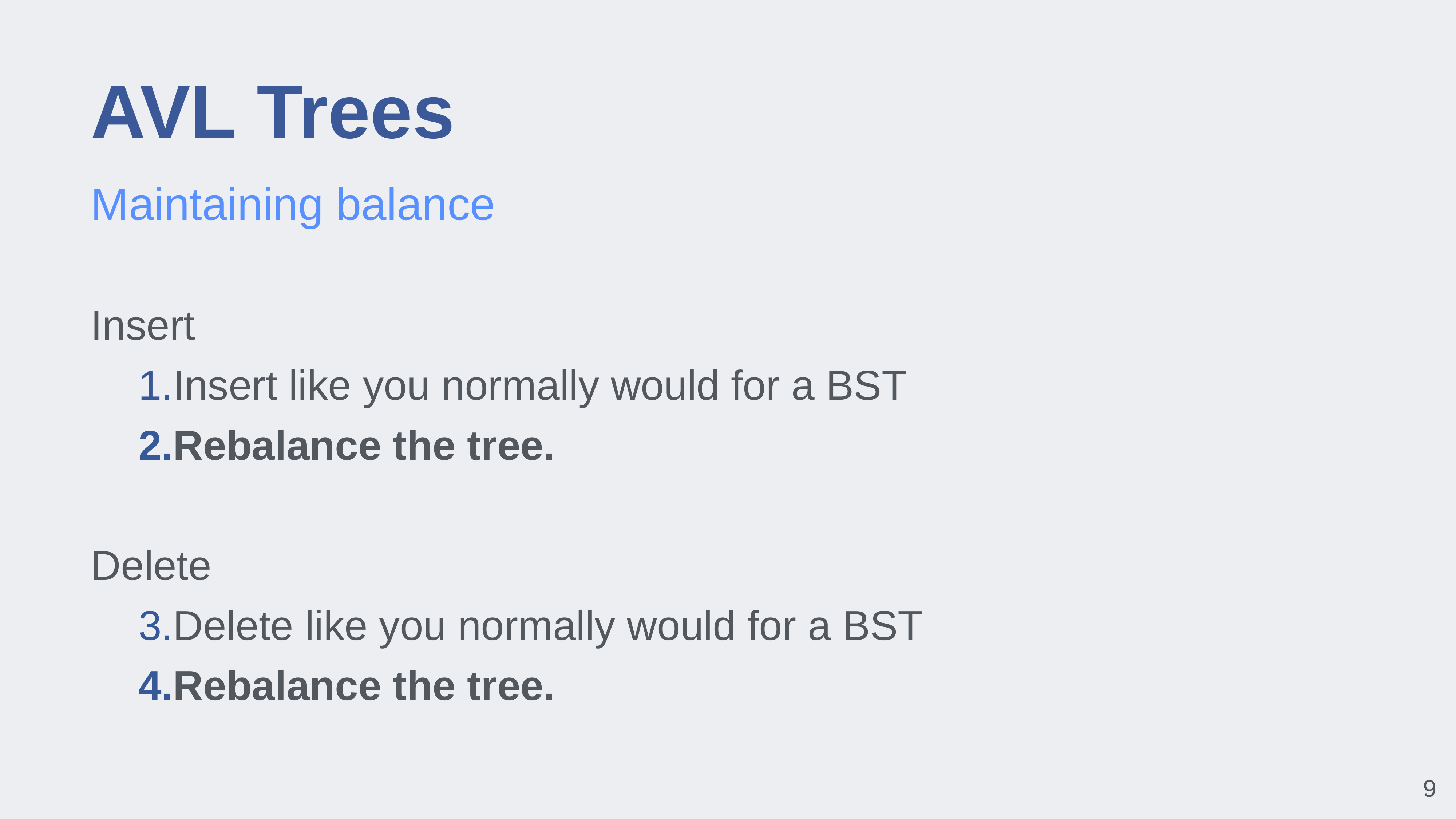

# AVL Trees
Maintaining balance
Insert
Insert like you normally would for a BST
Rebalance the tree.

Delete
Delete like you normally would for a BST
Rebalance the tree.
9